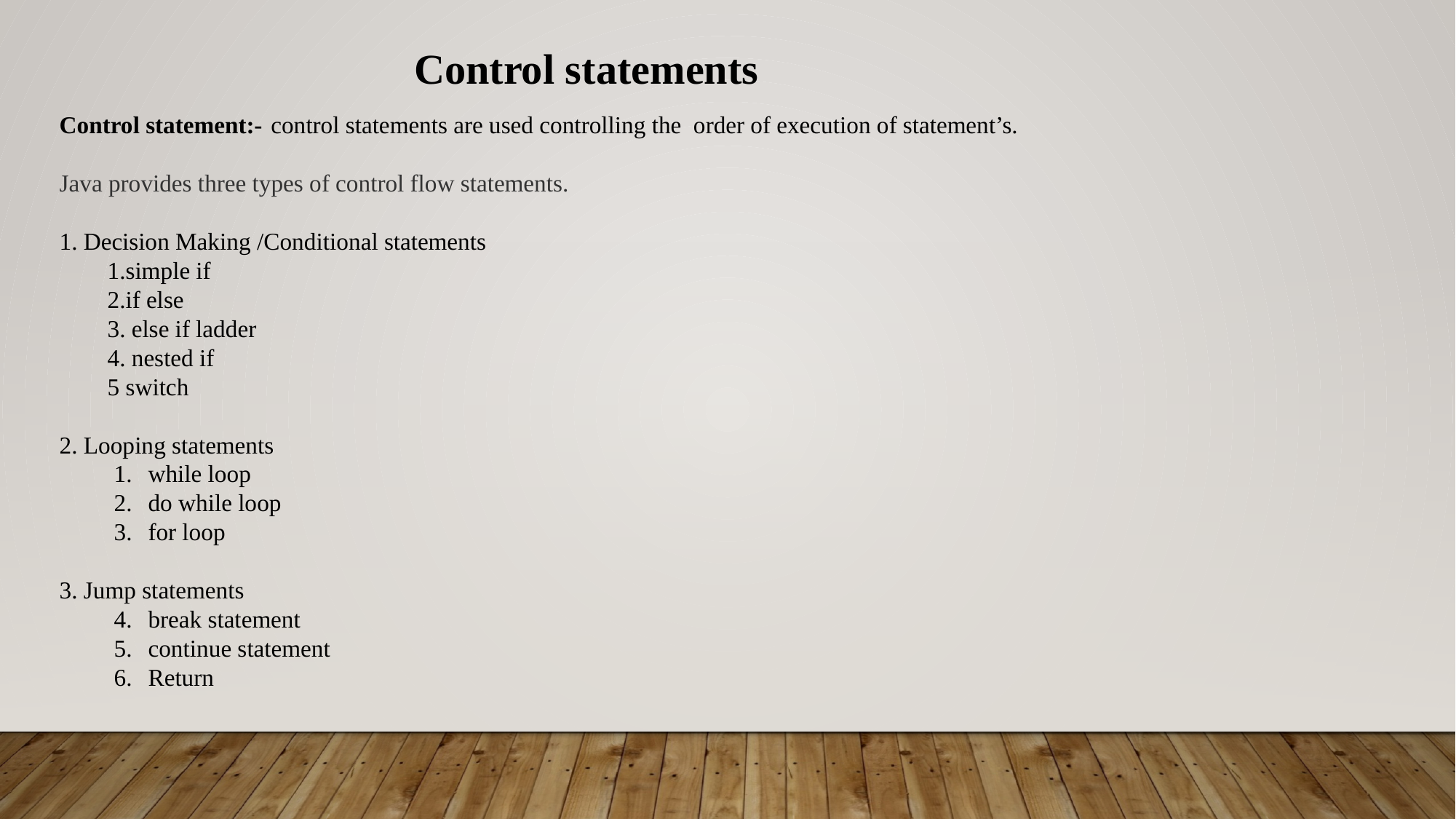

Control statements
Control statement:- control statements are used controlling the  order of execution of statement’s.

Java provides three types of control flow statements.

 Decision Making /Conditional statements
        1.simple if
        2.if else
        3. else if ladder
        4. nested if
        5 switch

2. Looping statements
while loop
do while loop
for loop

3. Jump statements
break statement
continue statement
Return